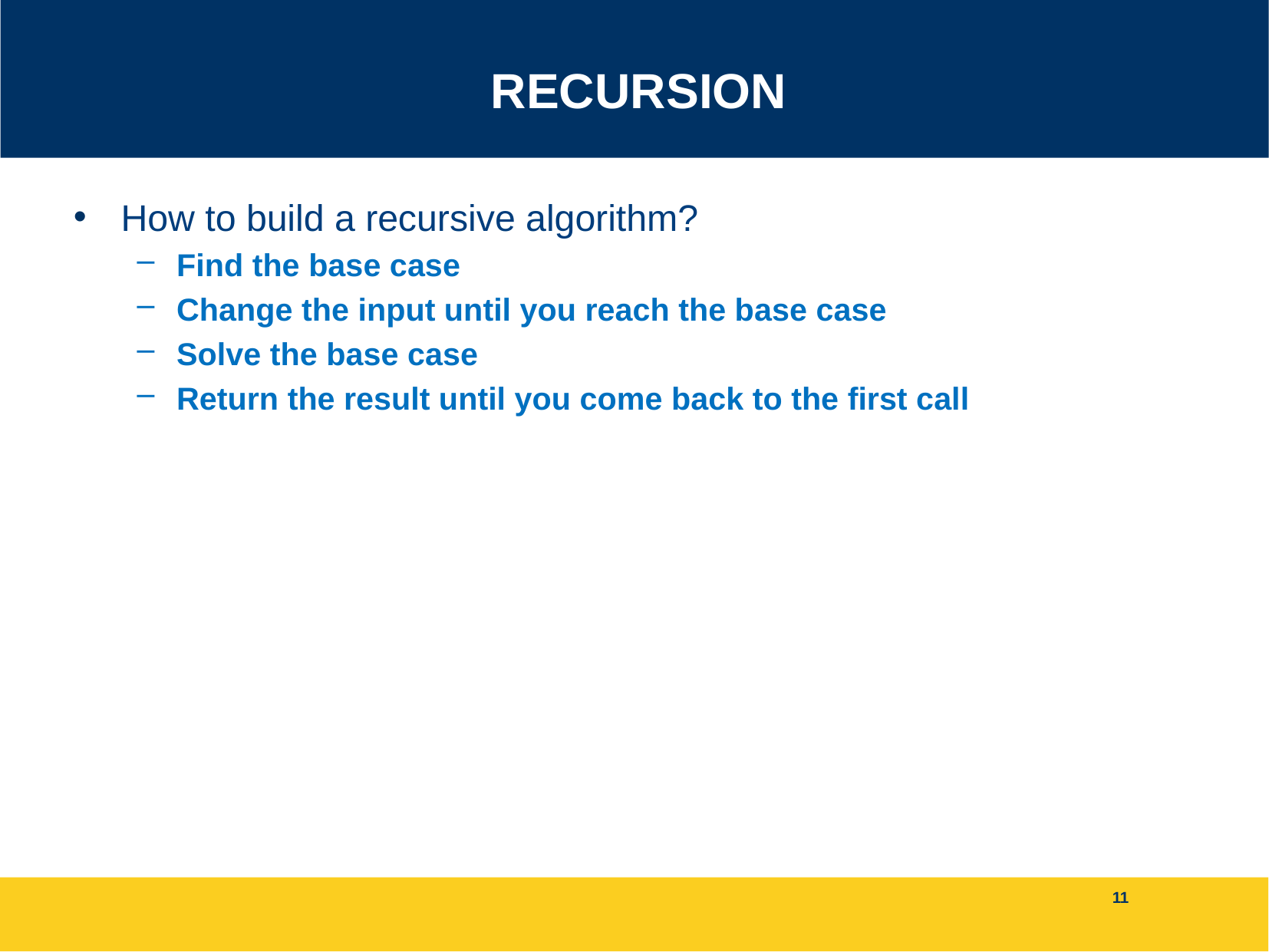

# Recursion
How to build a recursive algorithm?
Find the base case
Change the input until you reach the base case
Solve the base case
Return the result until you come back to the first call
11